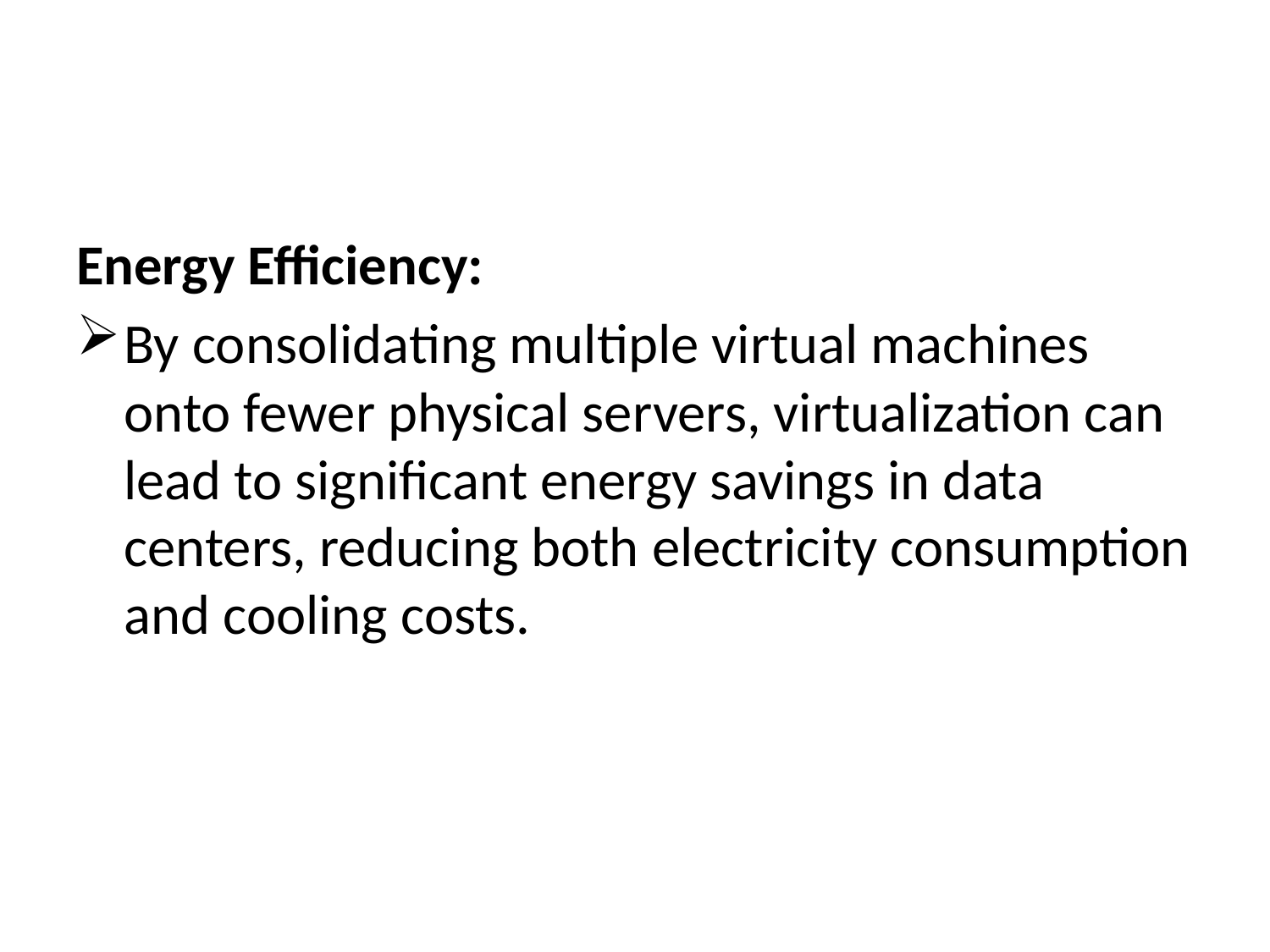

#
Energy Efficiency:
By consolidating multiple virtual machines onto fewer physical servers, virtualization can lead to significant energy savings in data centers, reducing both electricity consumption and cooling costs.